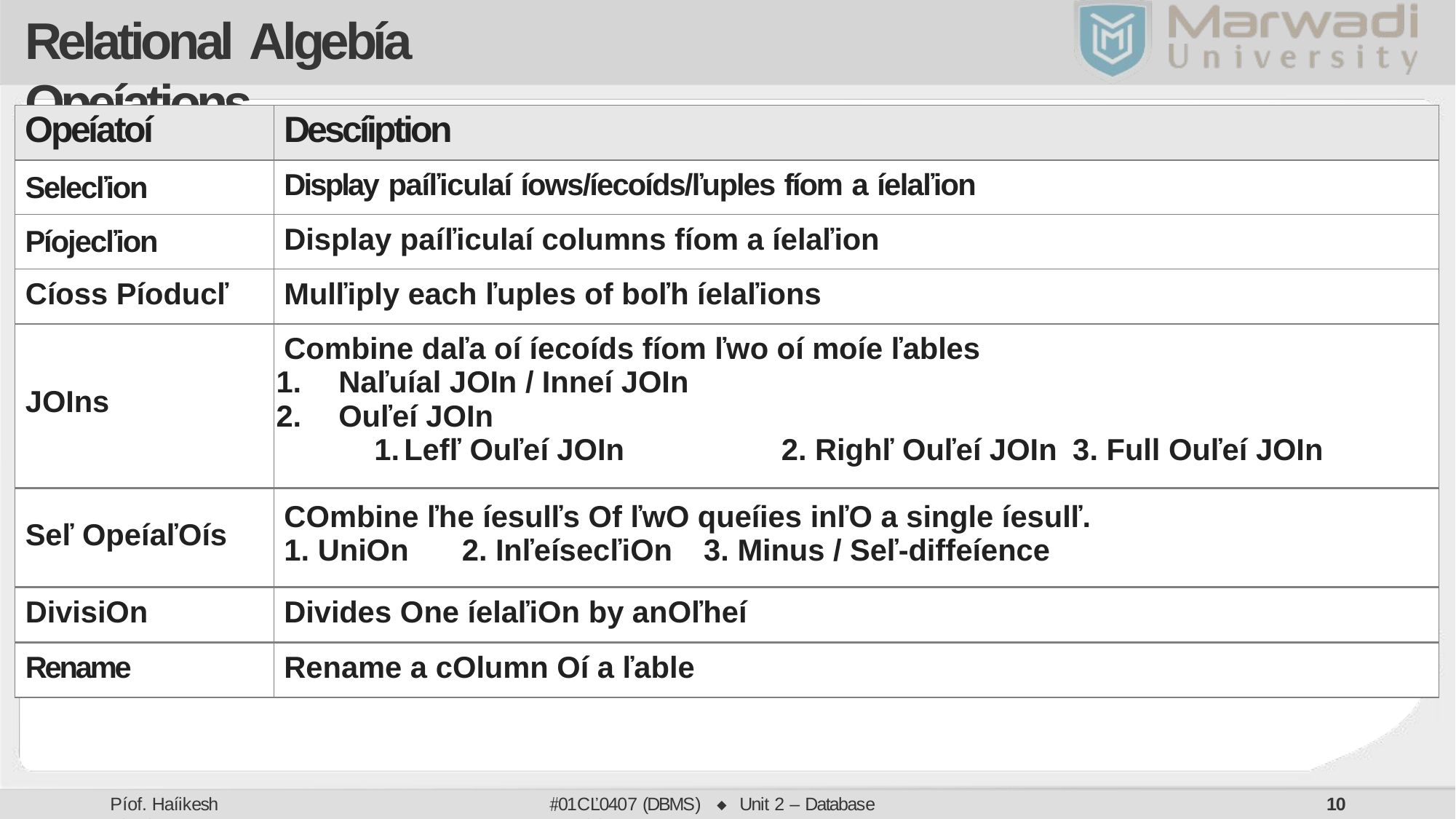

# Relational Algebía Opeíations
| Opeíatoí | Descíiption |
| --- | --- |
| Selecľion | Display paíľiculaí íows/íecoíds/ľuples fíom a íelaľion |
| Píojecľion | Display paíľiculaí columns fíom a íelaľion |
| Cíoss Píoducľ | Mulľiply each ľuples of boľh íelaľions |
| Joins | Combine daľa oí íecoíds fíom ľwo oí moíe ľables Naľuíal Join / Inneí Join Ouľeí Join Lefľ Ouľeí Join 2. Righľ Ouľeí Join 3. Full Ouľeí Join |
| Seľ Opeíaľoís | Combine ľhe íesulľs of ľwo queíies inľo a single íesulľ. 1. Union 2. Inľeísecľion 3. Minus / Seľ-diffeíence |
| Division | Divides one íelaľion by anoľheí |
| Rename | Rename a column oí a ľable |
01CĽ0407 (DBMS)   ⬥  Unit 2 – Database Models
Píof. Haíikesh Chauhan
10